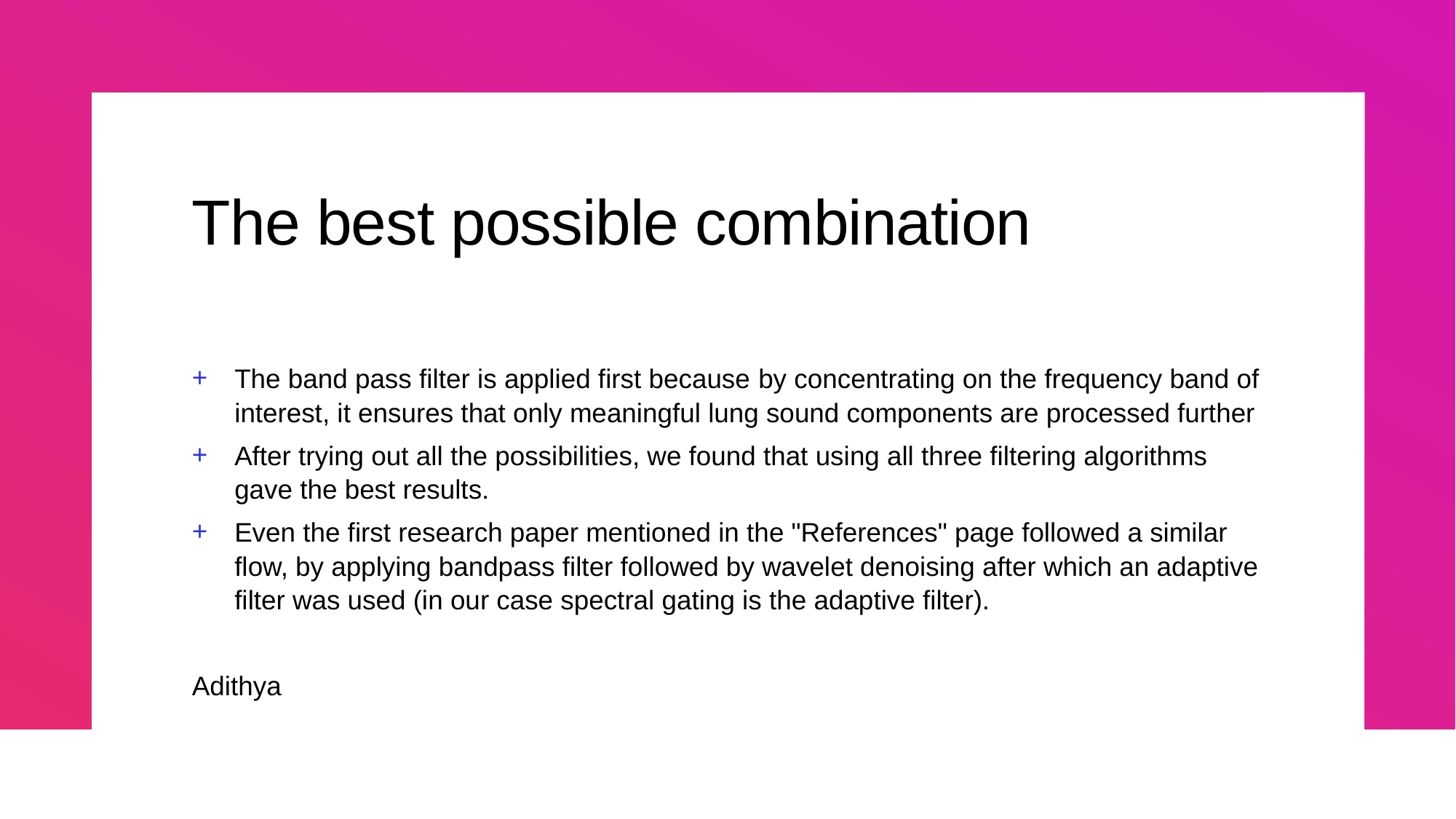

# The best possible combination
The band pass filter is applied first because by concentrating on the frequency band of interest, it ensures that only meaningful lung sound components are processed further
After trying out all the possibilities, we found that using all three filtering algorithms gave the best results.
Even the first research paper mentioned in the "References" page followed a similar flow, by applying bandpass filter followed by wavelet denoising after which an adaptive filter was used (in our case spectral gating is the adaptive filter).

Adithya